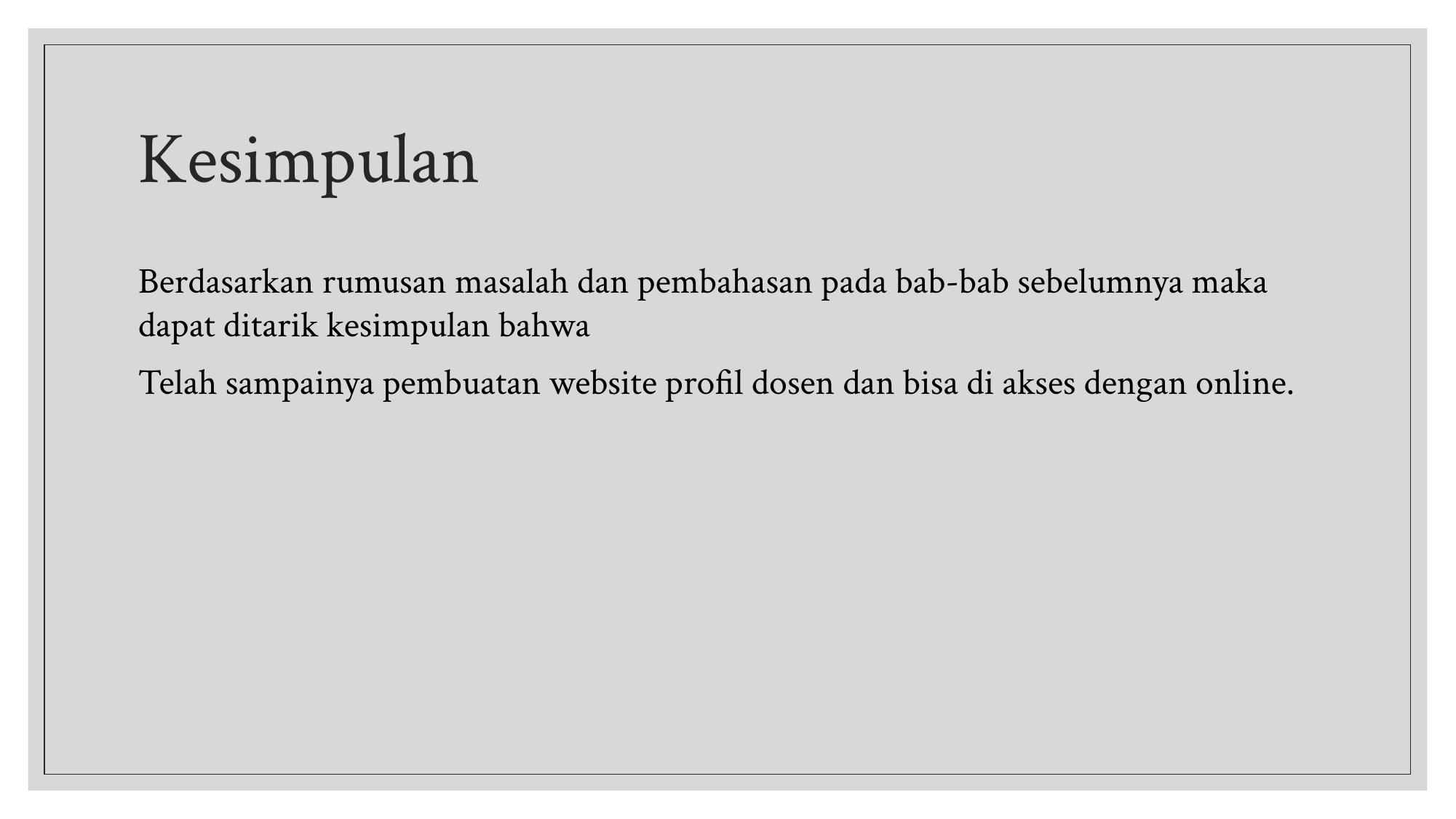

# Kesimpulan
Berdasarkan rumusan masalah dan pembahasan pada bab-bab sebelumnya maka dapat ditarik kesimpulan bahwa
Telah sampainya pembuatan website profil dosen dan bisa di akses dengan online.